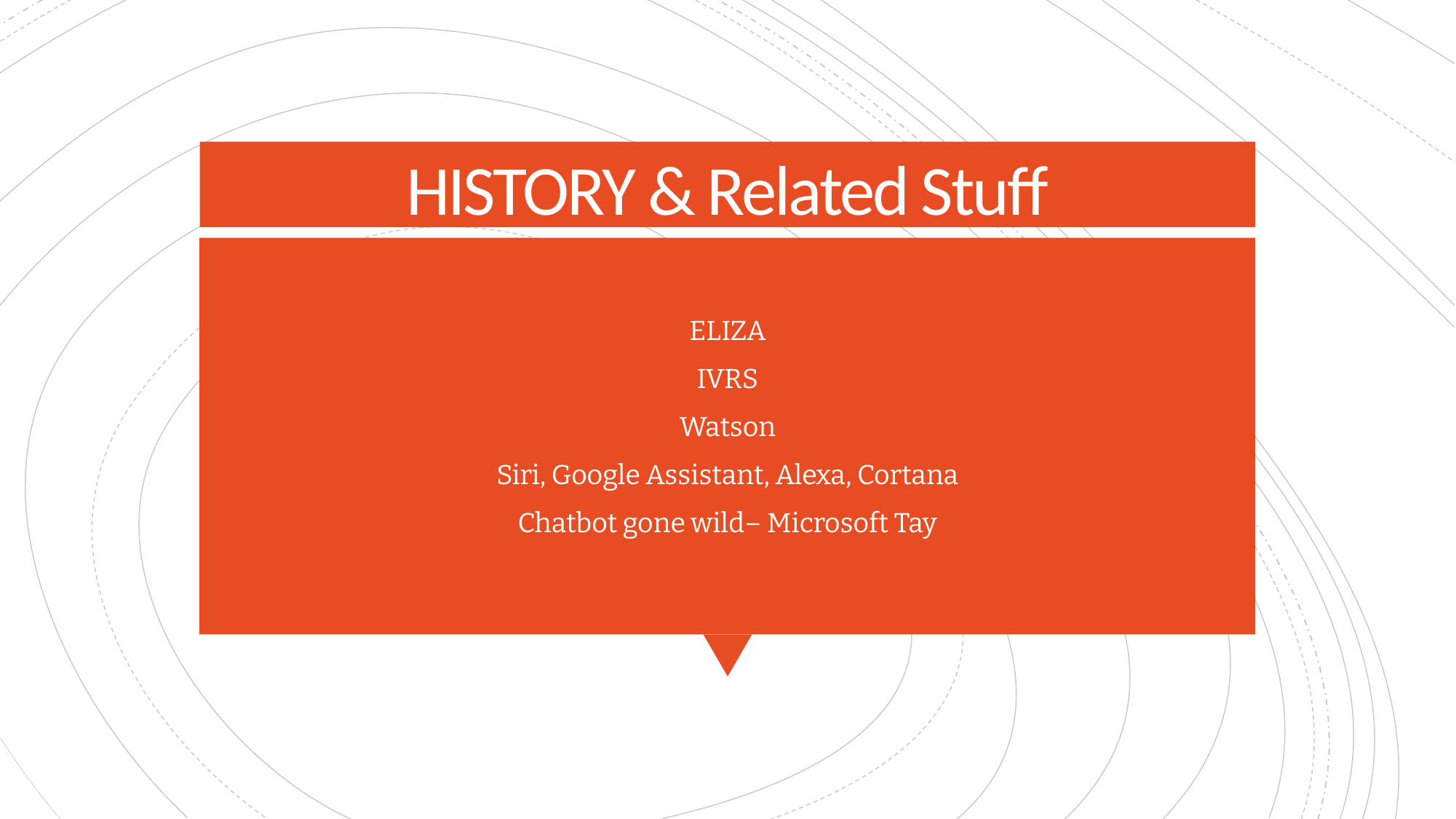

# HISTORY & Related Stuff
ELIZA
IVRS
Watson
Siri, Google Assistant, Alexa, Cortana
Chatbot gone wild– Microsoft Tay